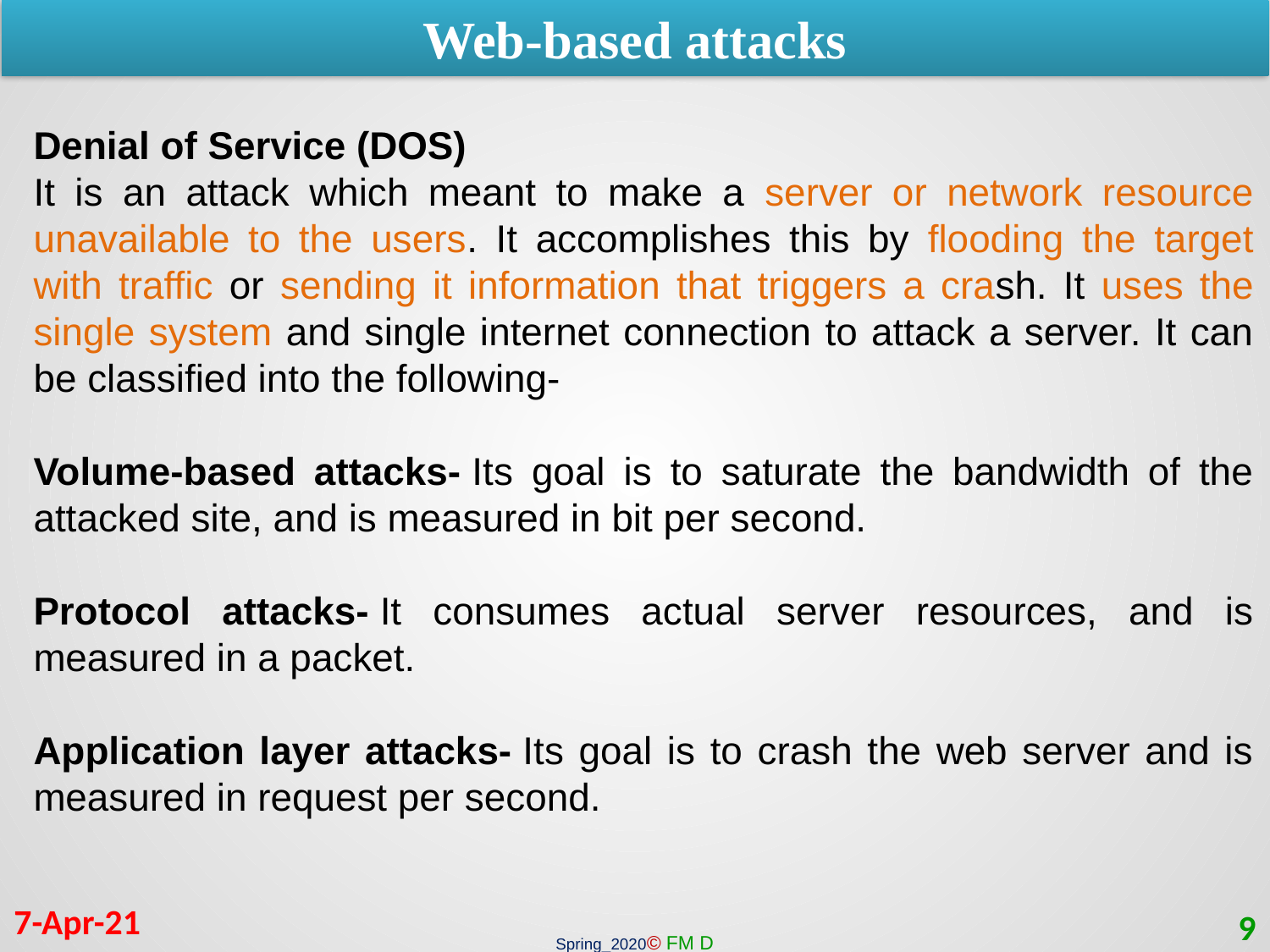

Web-based attacks
Denial of Service (DOS)
It is an attack which meant to make a server or network resource unavailable to the users. It accomplishes this by flooding the target with traffic or sending it information that triggers a crash. It uses the single system and single internet connection to attack a server. It can be classified into the following-

Volume-based attacks- Its goal is to saturate the bandwidth of the attacked site, and is measured in bit per second.

Protocol attacks- It consumes actual server resources, and is measured in a packet.

Application layer attacks- Its goal is to crash the web server and is measured in request per second.

7-Apr-21
9